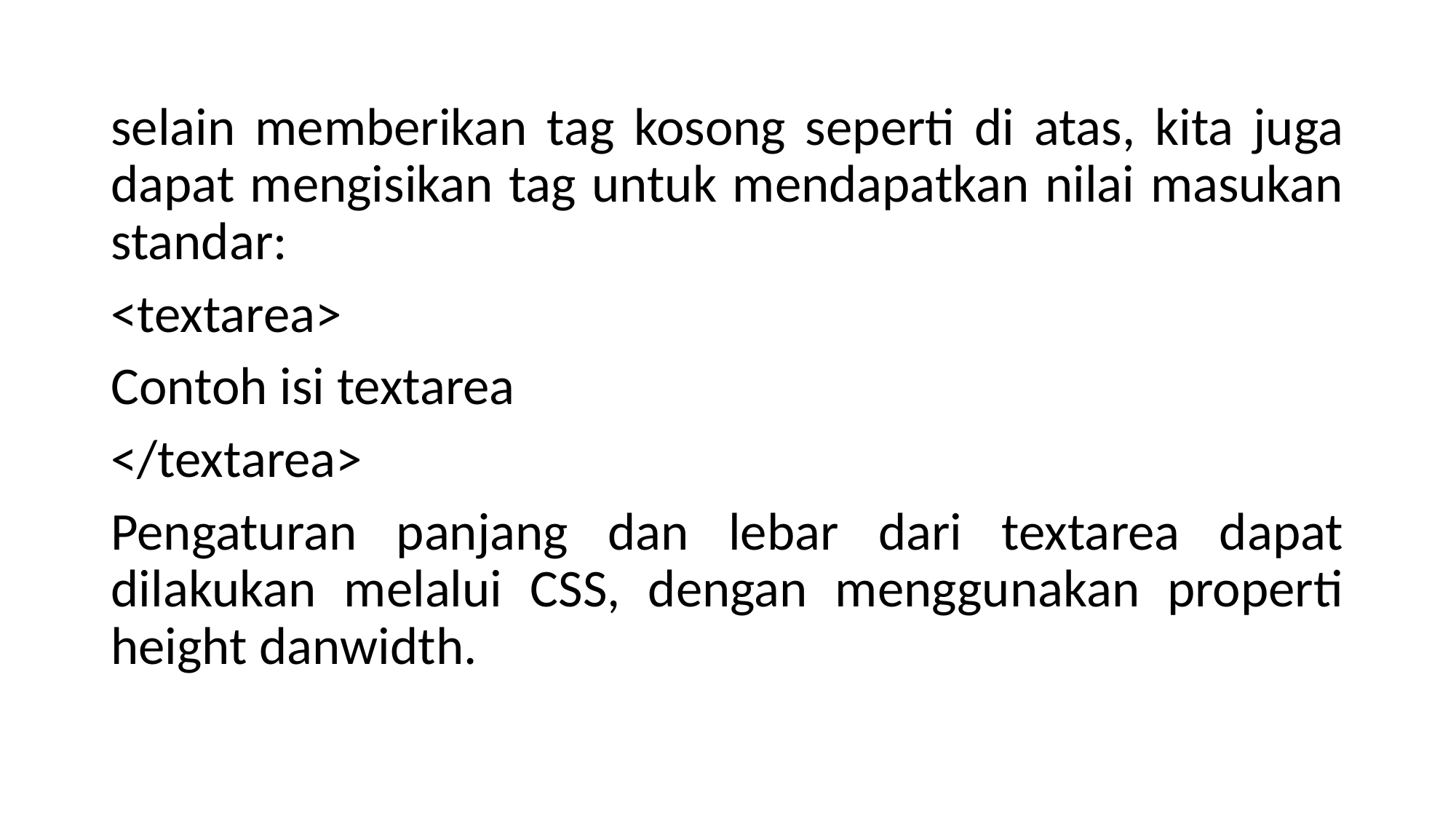

selain memberikan tag kosong seperti di atas, kita juga dapat mengisikan tag untuk mendapatkan nilai masukan standar:
<textarea>
Contoh isi textarea
</textarea>
Pengaturan panjang dan lebar dari textarea dapat dilakukan melalui CSS, dengan menggunakan properti height danwidth.